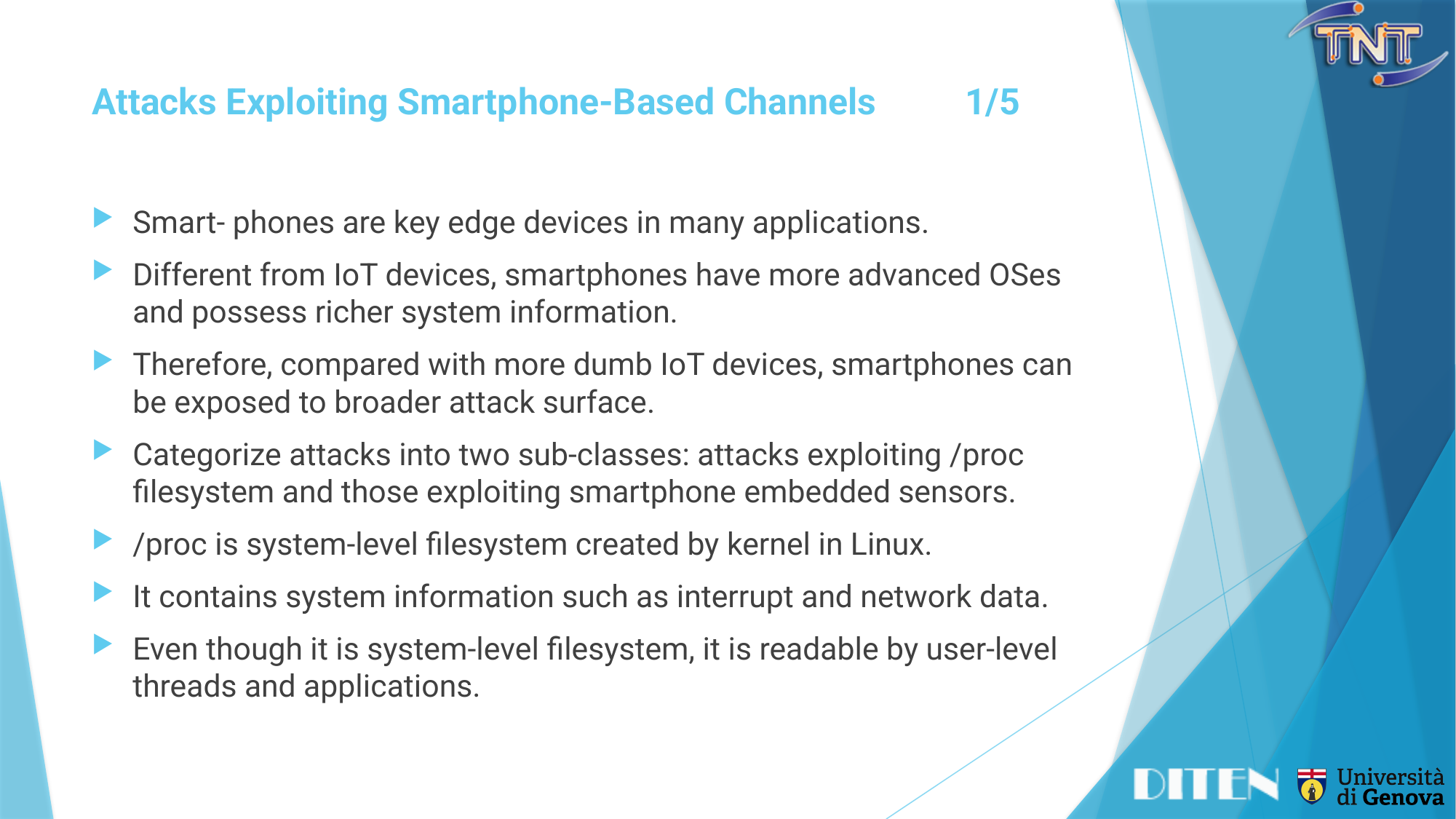

# Attacks Exploiting Smartphone-Based Channels	1/5
Smart- phones are key edge devices in many applications.
Different from IoT devices, smartphones have more advanced OSes and possess richer system information.
Therefore, compared with more dumb IoT devices, smartphones can be exposed to broader attack surface.
Categorize attacks into two sub-classes: attacks exploiting /proc filesystem and those exploiting smartphone embedded sensors.
/proc is system-level filesystem created by kernel in Linux.
It contains system information such as interrupt and network data.
Even though it is system-level filesystem, it is readable by user-level threads and applications.